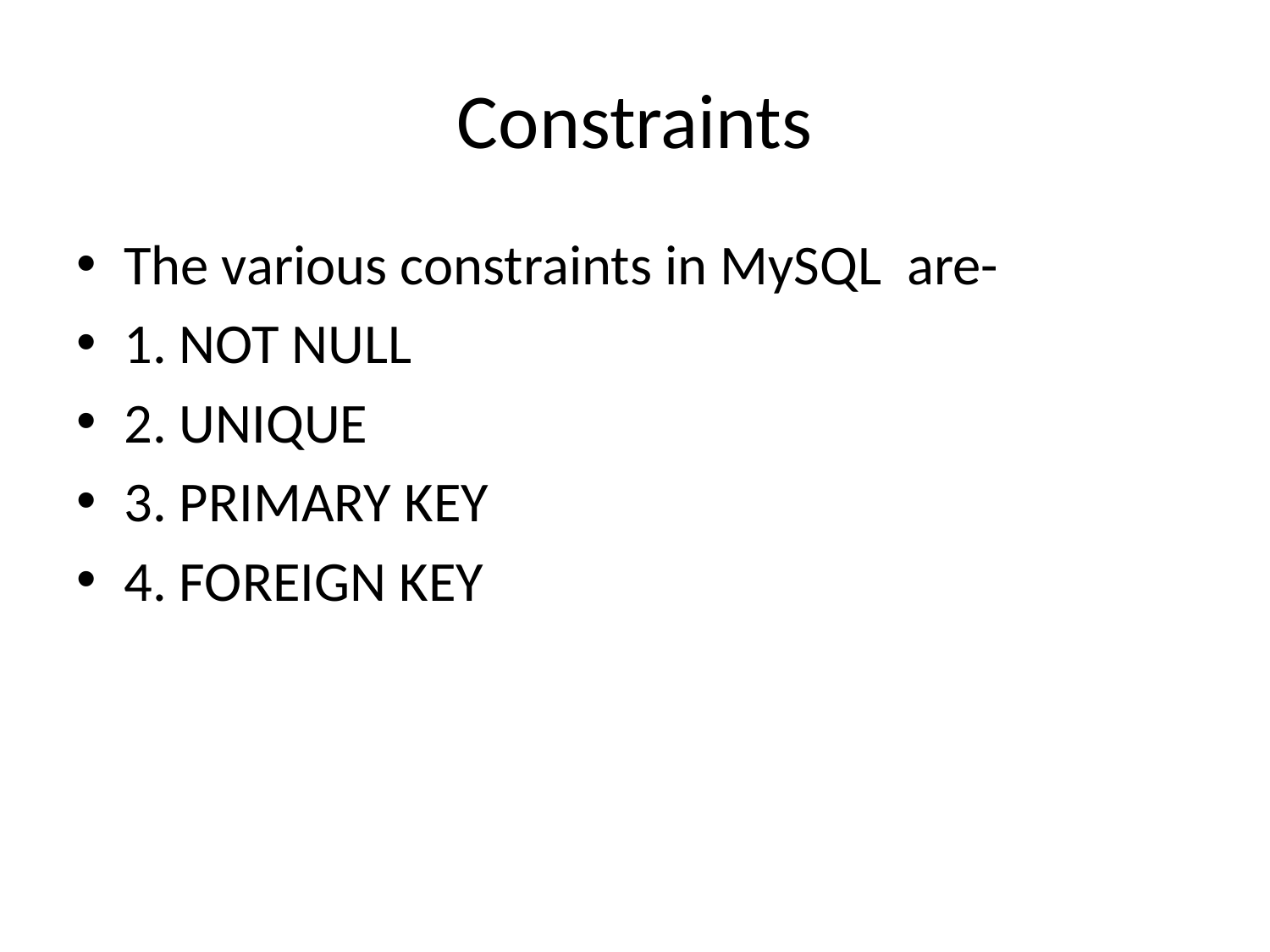

# Constraints
The various constraints in MySQL  are-
1. NOT NULL
2. UNIQUE
3. PRIMARY KEY
4. FOREIGN KEY